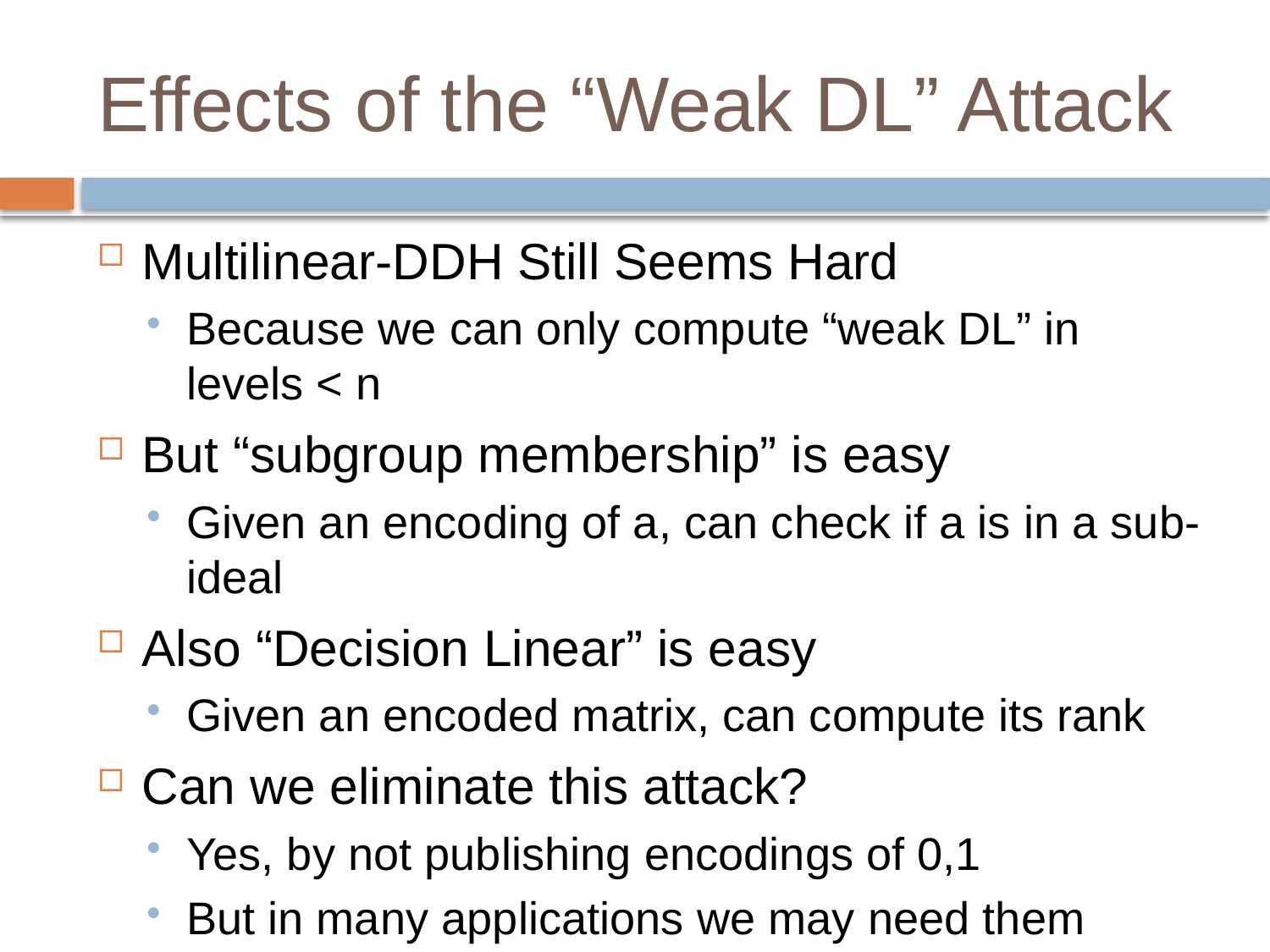

# Effects of the “Weak DL” Attack
Multilinear-DDH Still Seems Hard
Because we can only compute “weak DL” in levels < n
But “subgroup membership” is easy
Given an encoding of a, can check if a is in a sub-ideal
Also “Decision Linear” is easy
Given an encoded matrix, can compute its rank
Can we eliminate this attack?
Yes, by not publishing encodings of 0,1
But in many applications we may need them